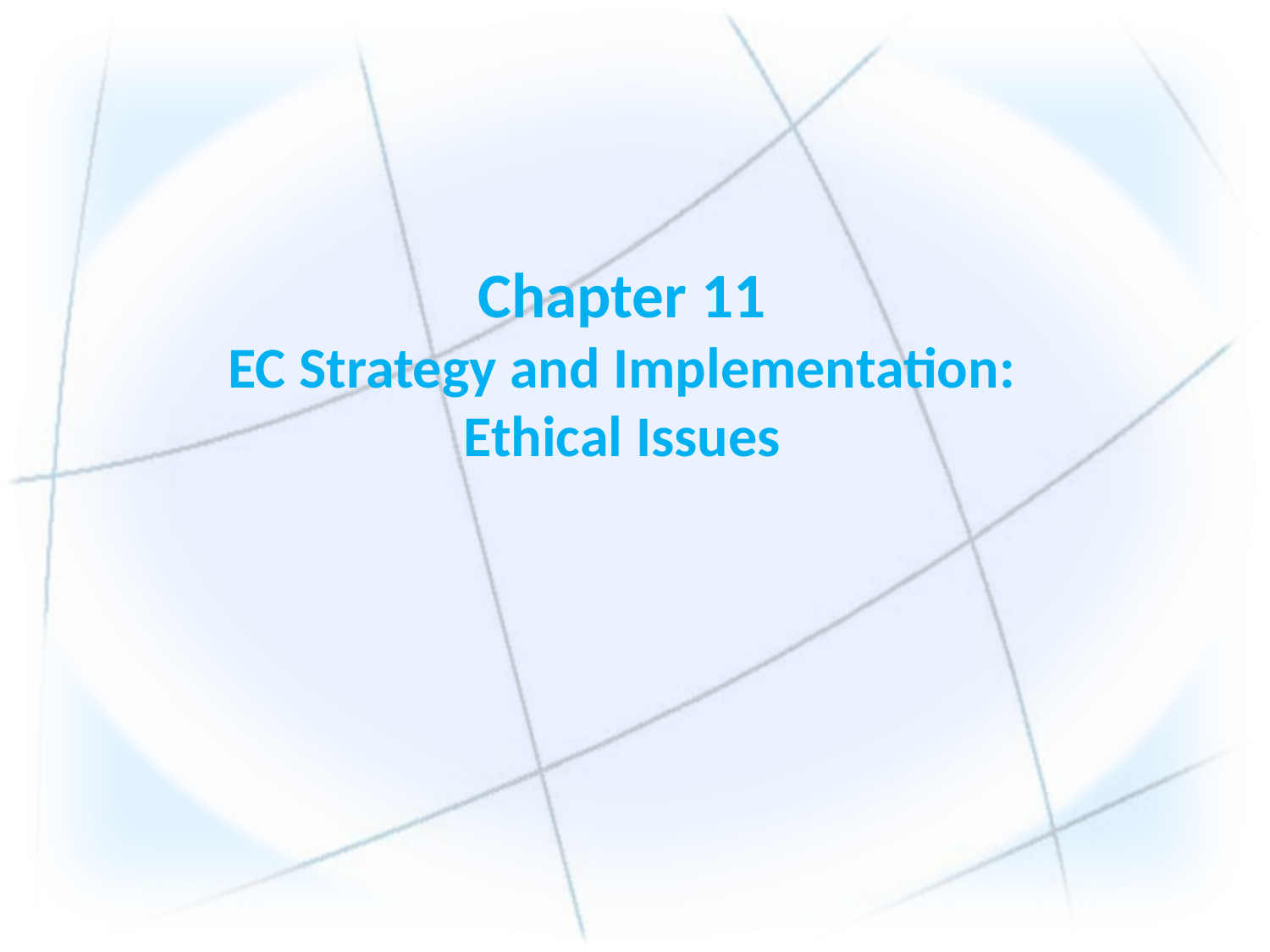

# Chapter 11 EC Strategy and Implementation: Ethical Issues